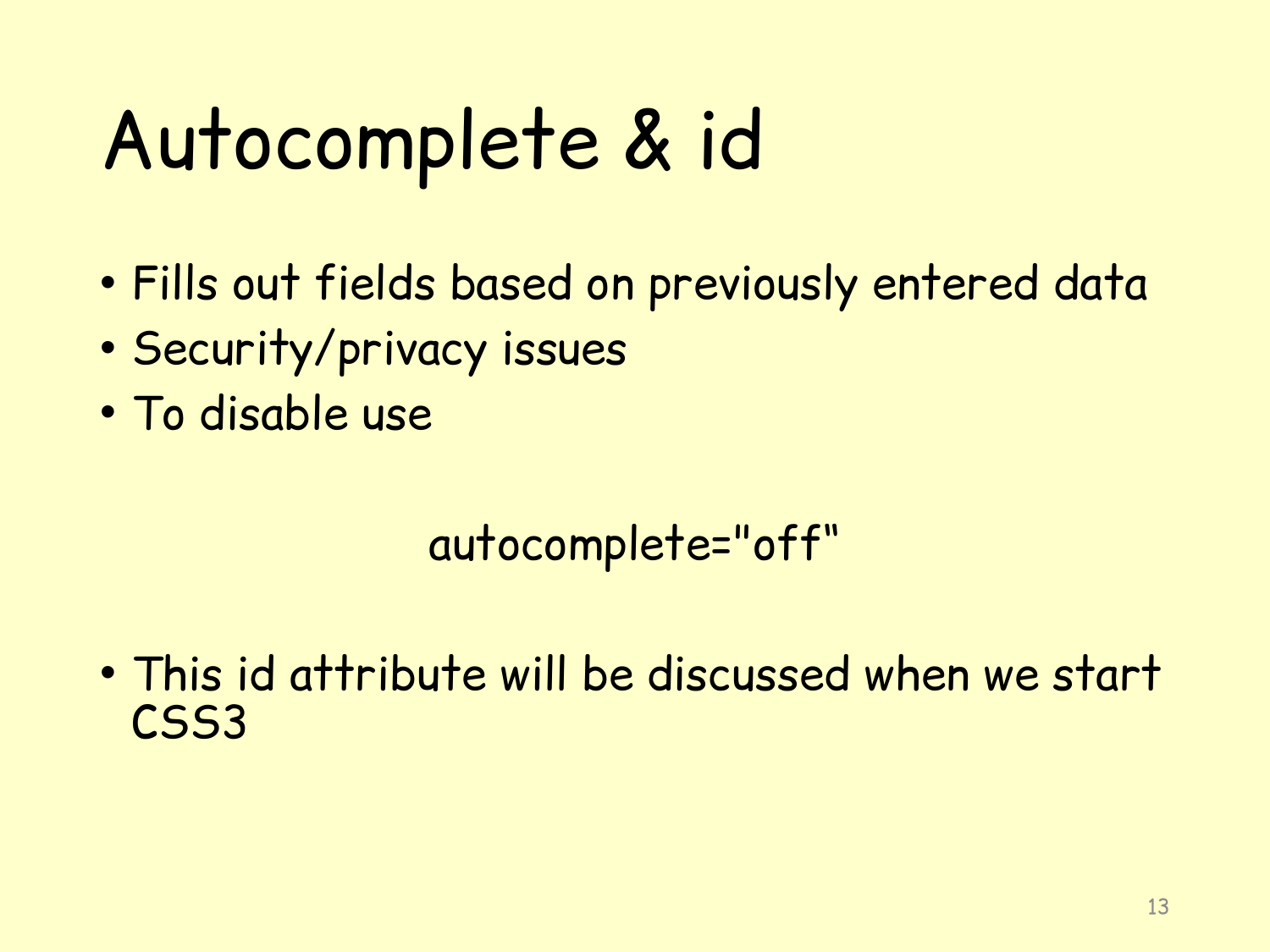

# Autocomplete & id
Fills out fields based on previously entered data
Security/privacy issues
To disable use

autocomplete="off“

This id attribute will be discussed when we start CSS3

13